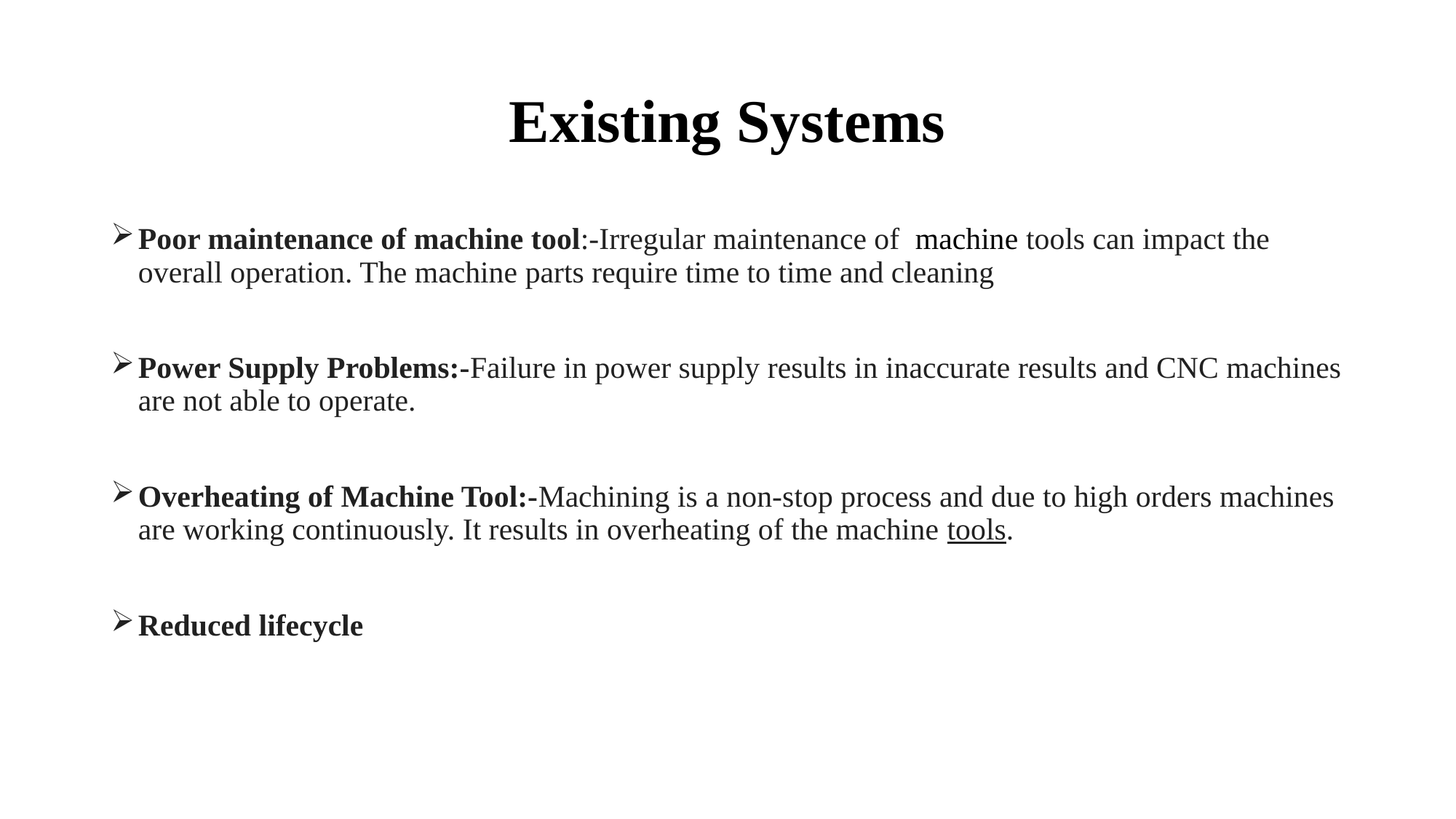

# Existing Systems
Poor maintenance of machine tool:-Irregular maintenance of  machine tools can impact the overall operation. The machine parts require time to time and cleaning

Power Supply Problems:-Failure in power supply results in inaccurate results and CNC machines are not able to operate.

Overheating of Machine Tool:-Machining is a non-stop process and due to high orders machines are working continuously. It results in overheating of the machine tools.

Reduced lifecycle